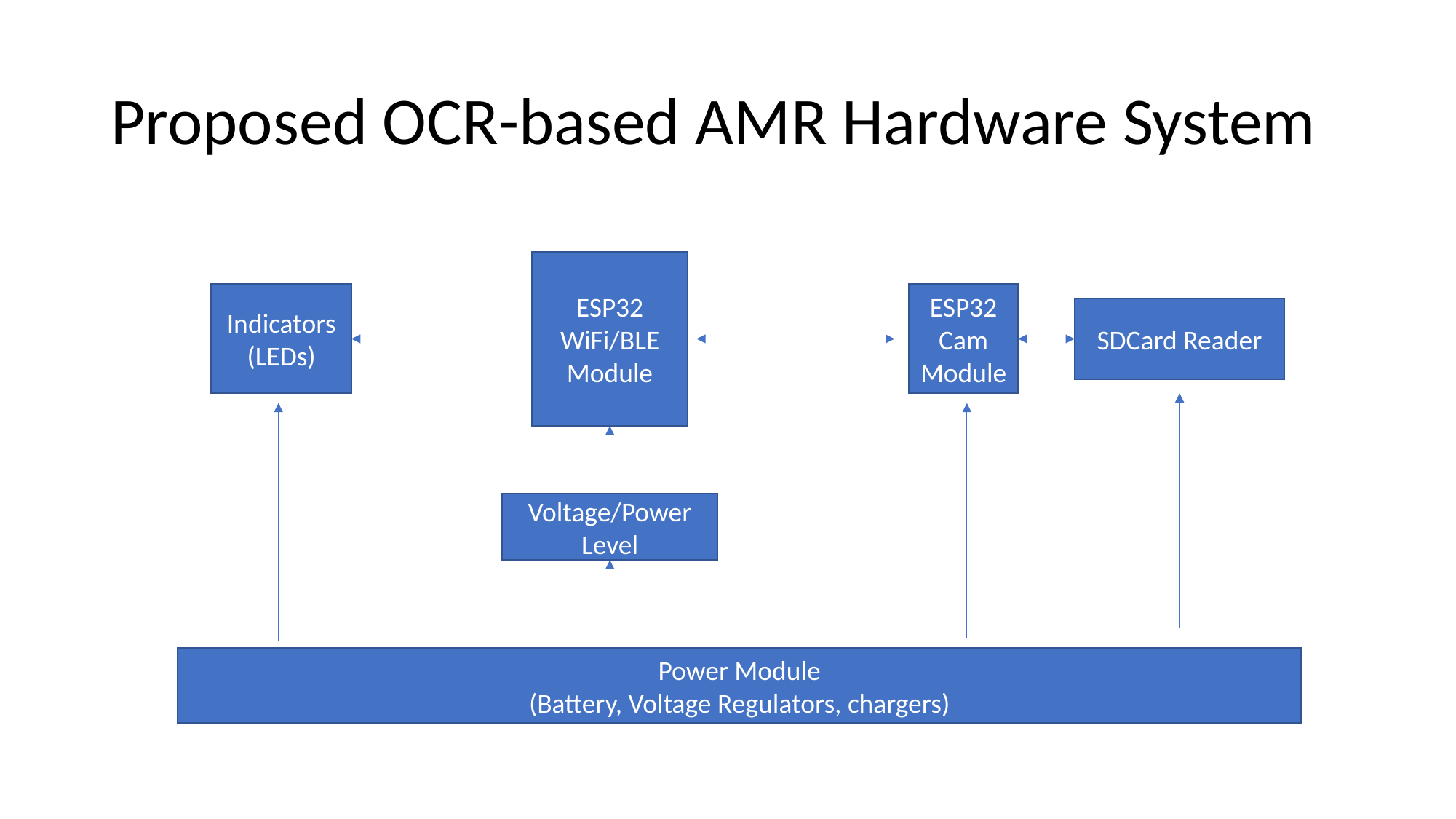

# Proposed OCR-based AMR Hardware System
ESP32
WiFi/BLE
Module
Indicators
(LEDs)
ESP32
Cam
Module
SDCard Reader
Voltage/Power Level
Power Module
(Battery, Voltage Regulators, chargers)